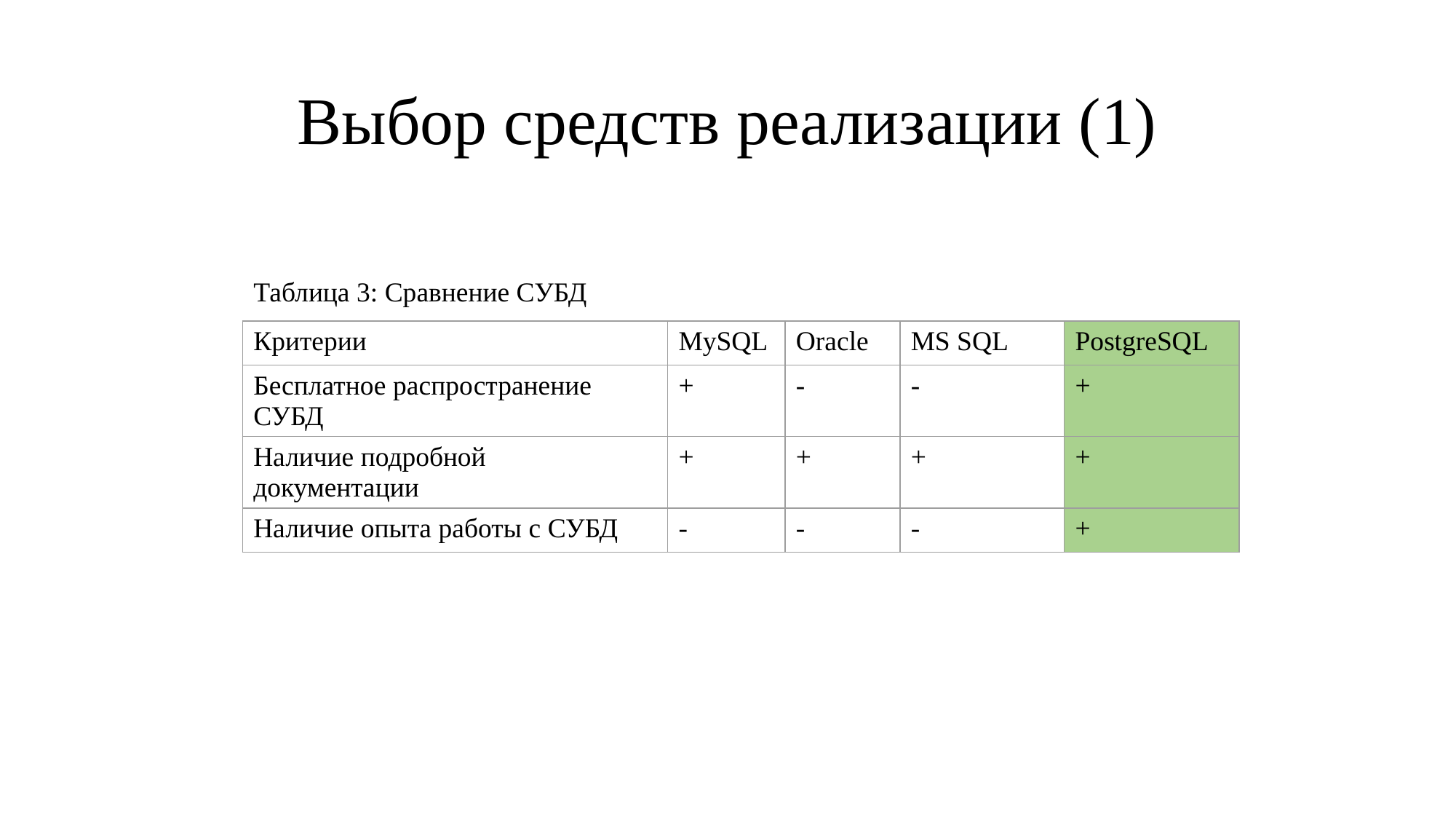

# Выбор средств реализации (1)
Таблица 3: Сравнение СУБД
| Критерии | MySQL | Oracle | MS SQL | PostgreSQL |
| --- | --- | --- | --- | --- |
| Бесплатное распространение СУБД | + | - | - | + |
| Наличие подробной документации | + | + | + | + |
| Наличие опыта работы с СУБД | - | - | - | + |